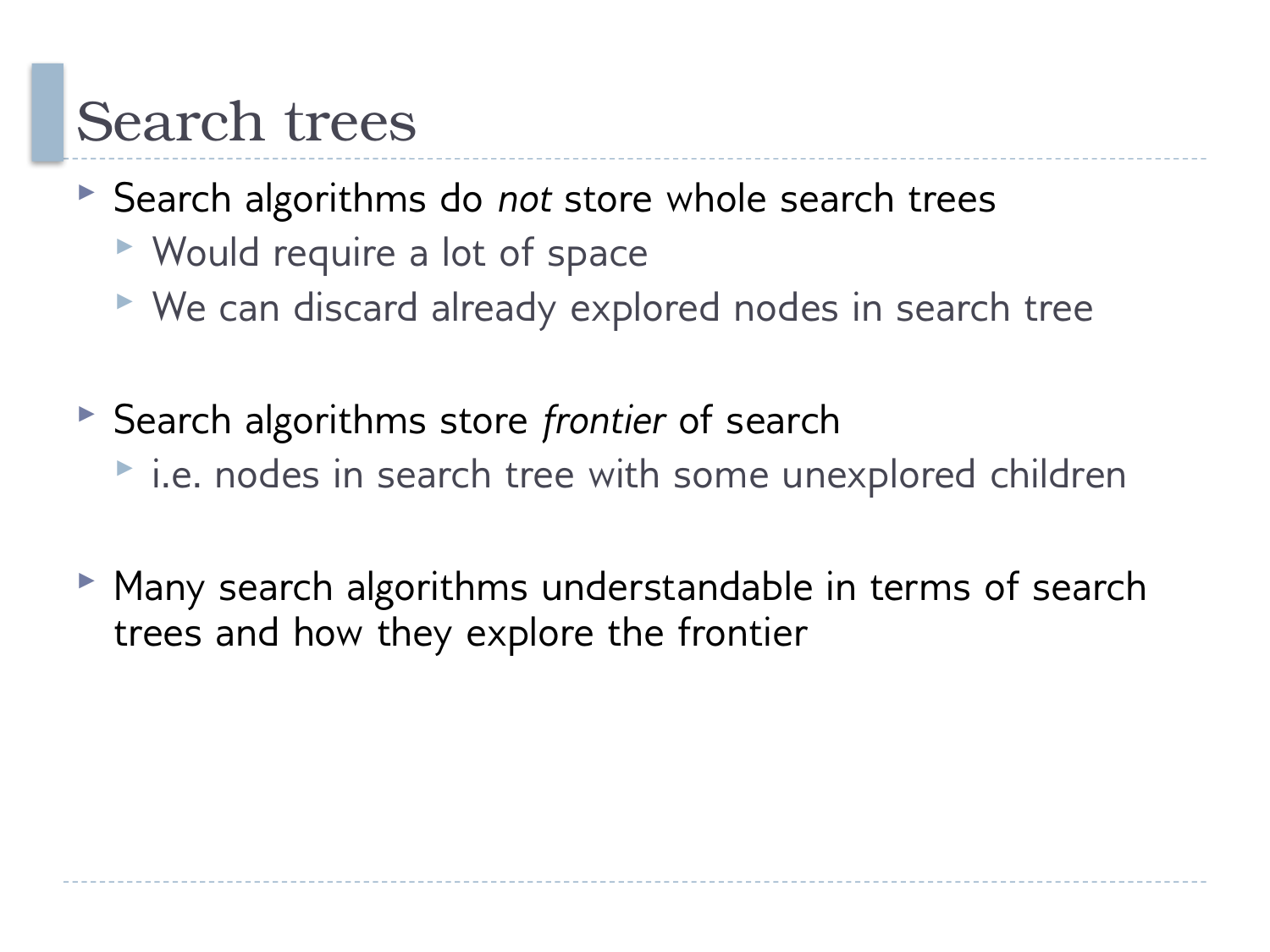

# Search trees
Search algorithms do not store whole search trees
Would require a lot of space
We can discard already explored nodes in search tree

Search algorithms store frontier of search
i.e. nodes in search tree with some unexplored children

Many search algorithms understandable in terms of search trees and how they explore the frontier